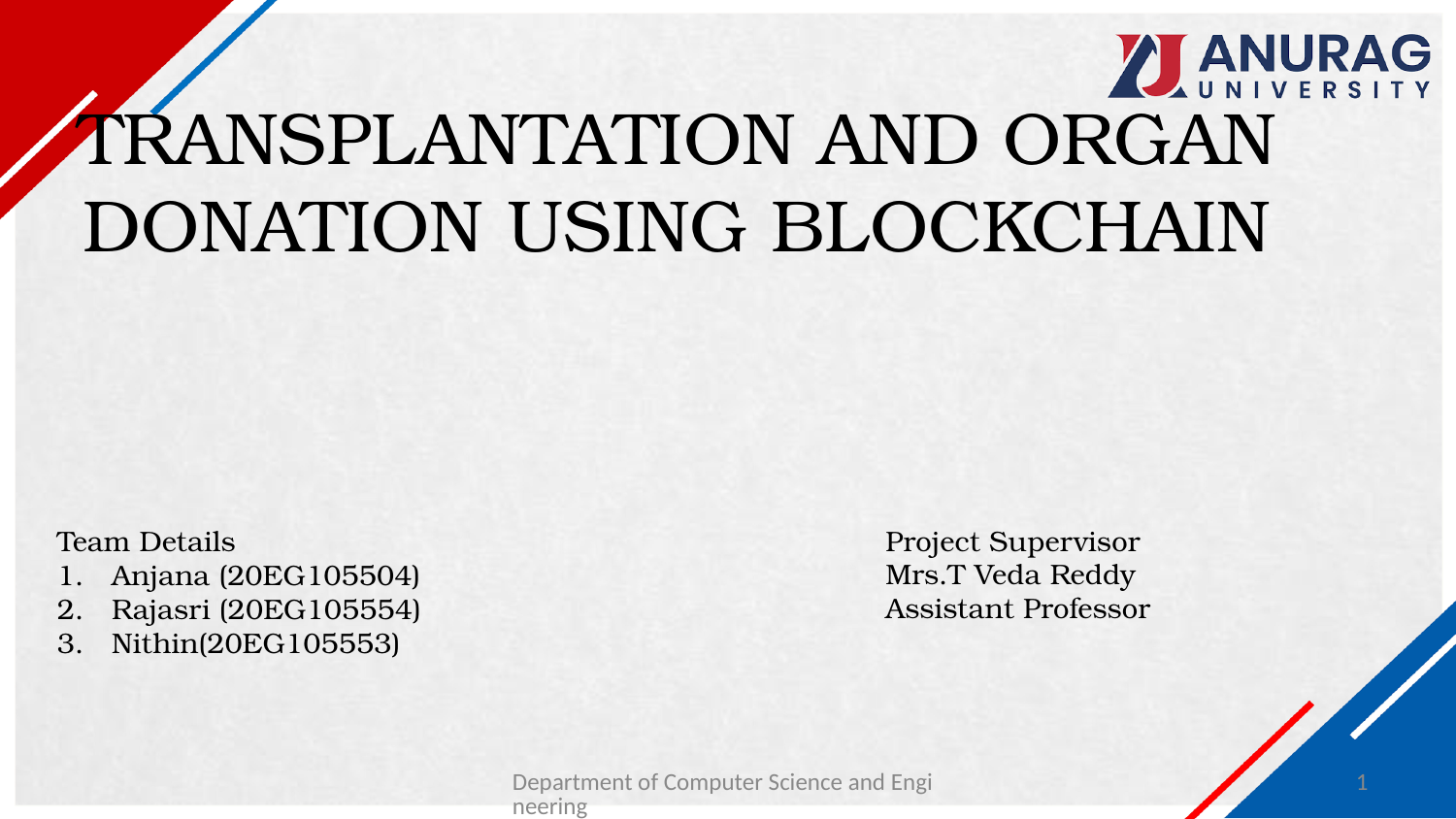

# TRANSPLANTATION AND ORGAN DONATION USING BLOCKCHAIN

Project Supervisor
Mrs.T Veda Reddy
Assistant Professor
Team Details
Anjana (20EG105504)
Rajasri (20EG105554)
Nithin(20EG105553)

Department of Computer Science and Engineering
1